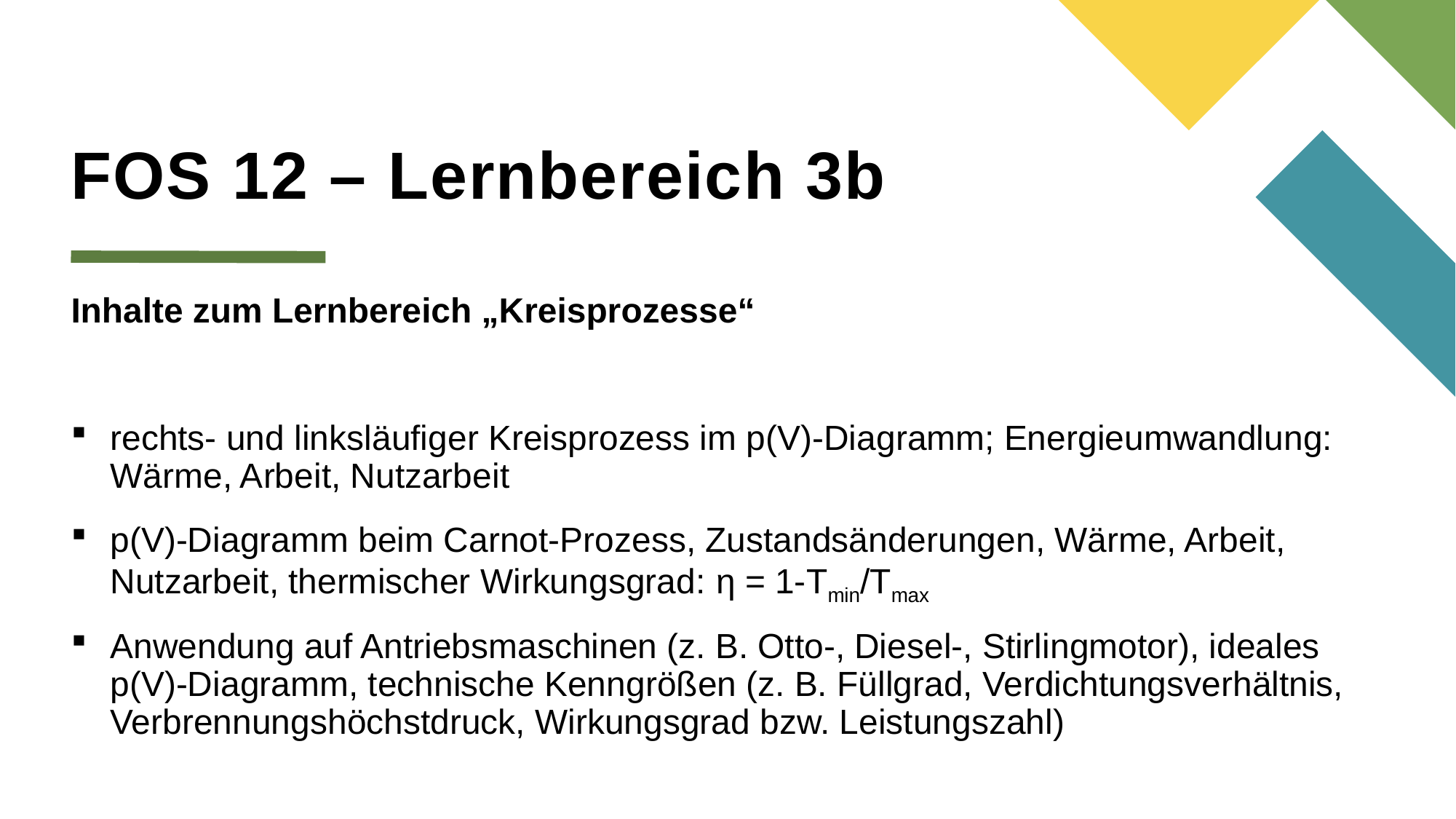

# FOS 12 – Lernbereich 3b
Inhalte zum Lernbereich „Kreisprozesse“

rechts- und linksläufiger Kreisprozess im p(V)-Diagramm; Energieumwandlung: Wärme, Arbeit, Nutzarbeit
p(V)-Diagramm beim Carnot-Prozess, Zustandsänderungen, Wärme, Arbeit, Nutzarbeit, thermischer Wirkungsgrad: η = 1-Tmin/Tmax
Anwendung auf Antriebsmaschinen (z. B. Otto-, Diesel-, Stirlingmotor), ideales p(V)-Diagramm, technische Kenngrößen (z. B. Füllgrad, Verdichtungsverhältnis, Verbrennungshöchstdruck, Wirkungsgrad bzw. Leistungszahl)